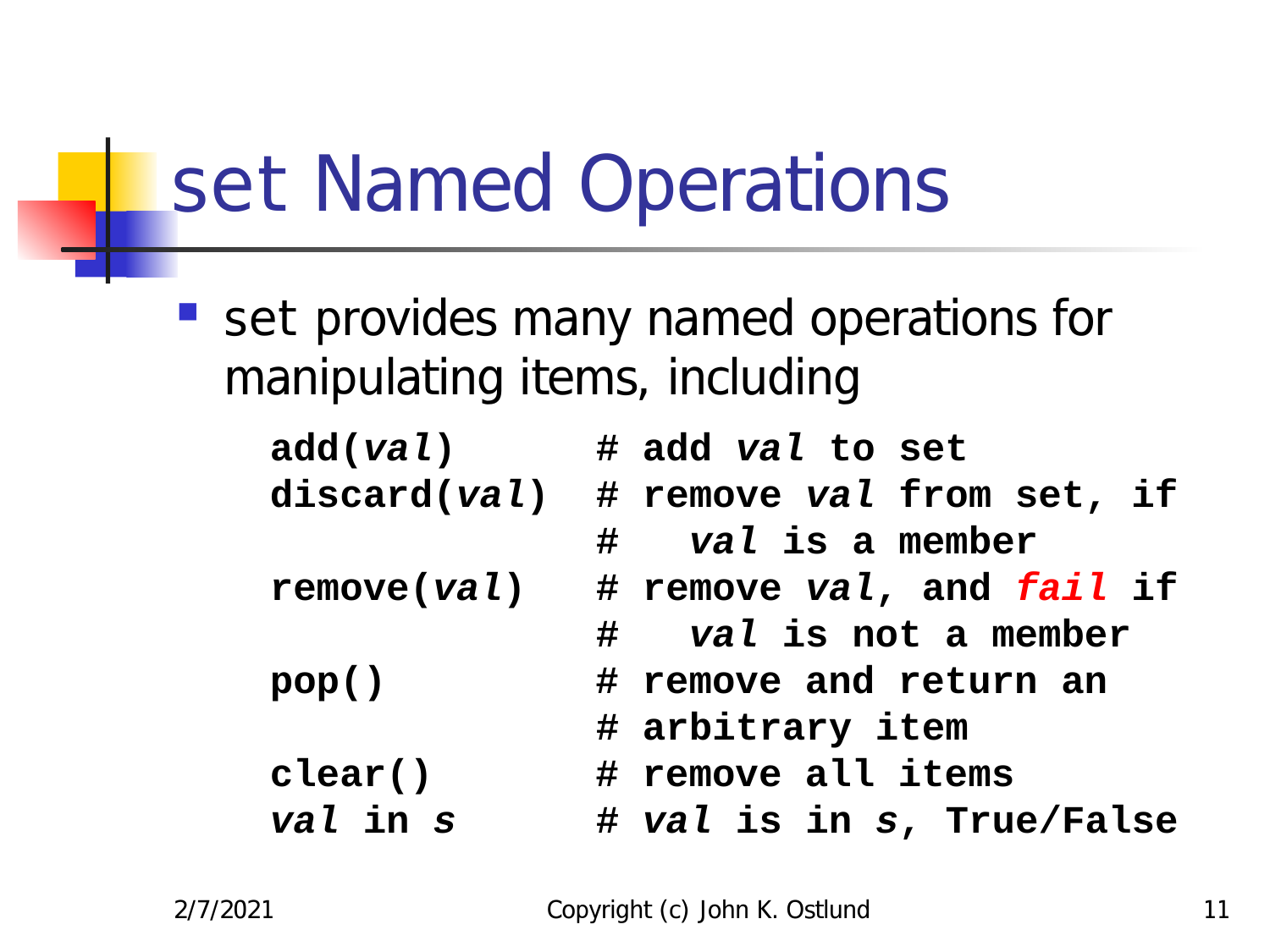

# set Named Operations
set provides many named operations for manipulating items, including

    add(val)      # add val to set
    discard(val)  # remove val from set, if
                  #   val is a member
    remove(val)   # remove val, and fail if
                  #   val is not a member
    pop()         # remove and return an
                  # arbitrary item
    clear()       # remove all items
    val in s      # val is in s, True/False
2/7/2021
Copyright (c) John K. Ostlund
11